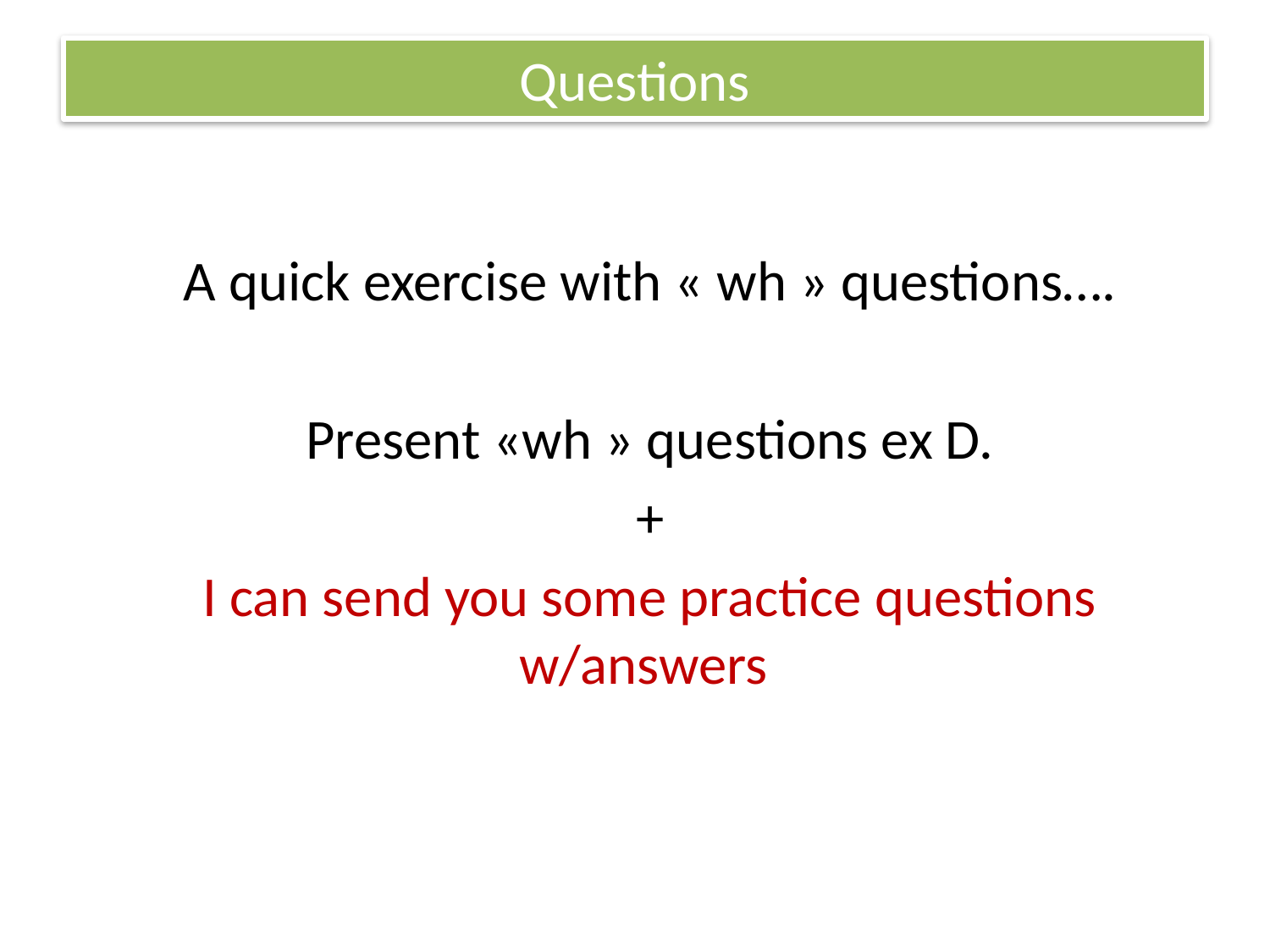

Questions
#

A quick exercise with « wh » questions….

Present «wh » questions ex D.
+
I can send you some practice questions w/answers